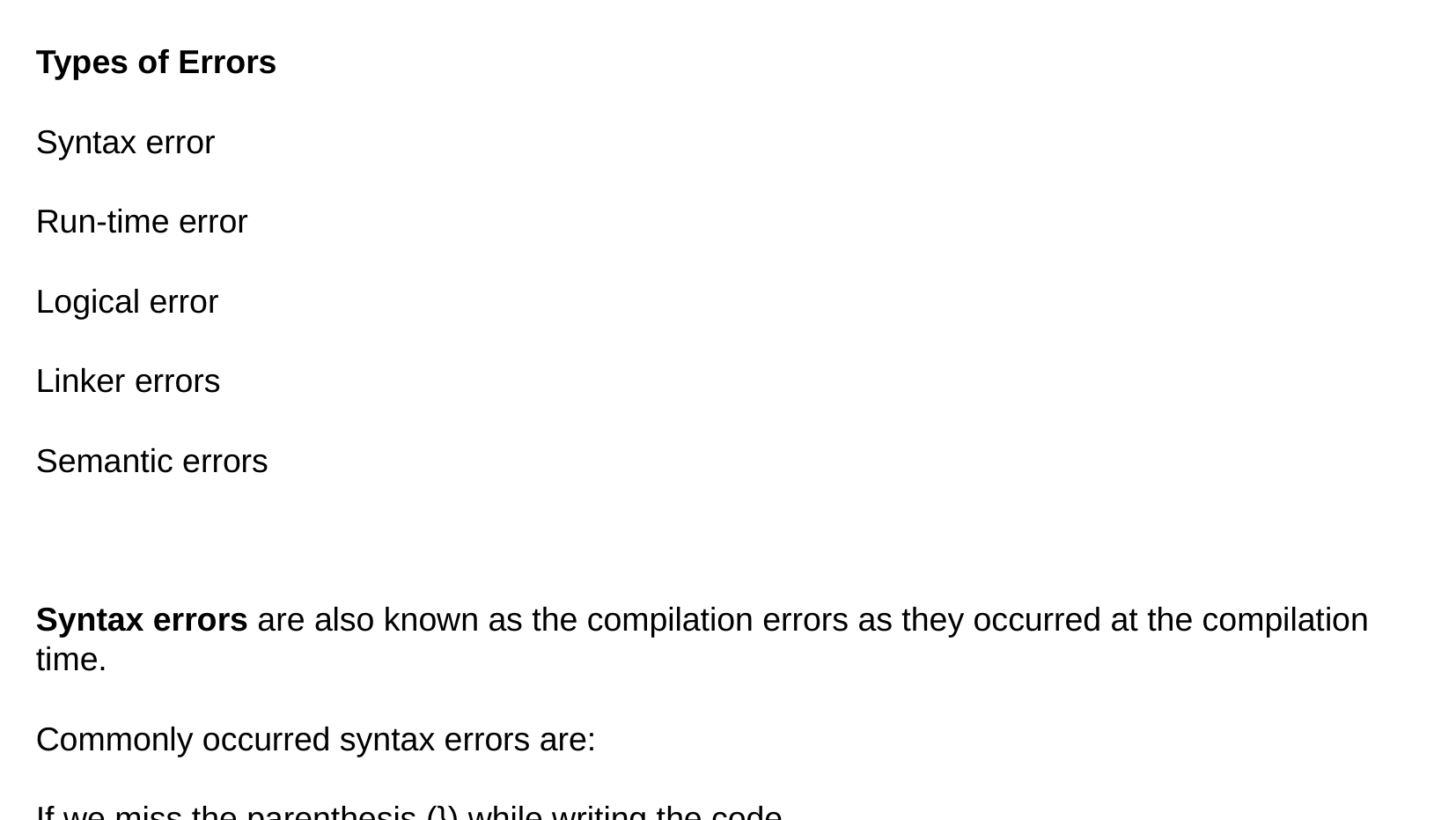

Types of Errors
Syntax error
Run-time error
Logical error
Linker errors
Semantic errors

Syntax errors are also known as the compilation errors as they occurred at the compilation time.
Commonly occurred syntax errors are:
If we miss the parenthesis (}) while writing the code.
Displaying the value of a variable without its declaration.
If we miss the semicolon (;) at the end of the statement.